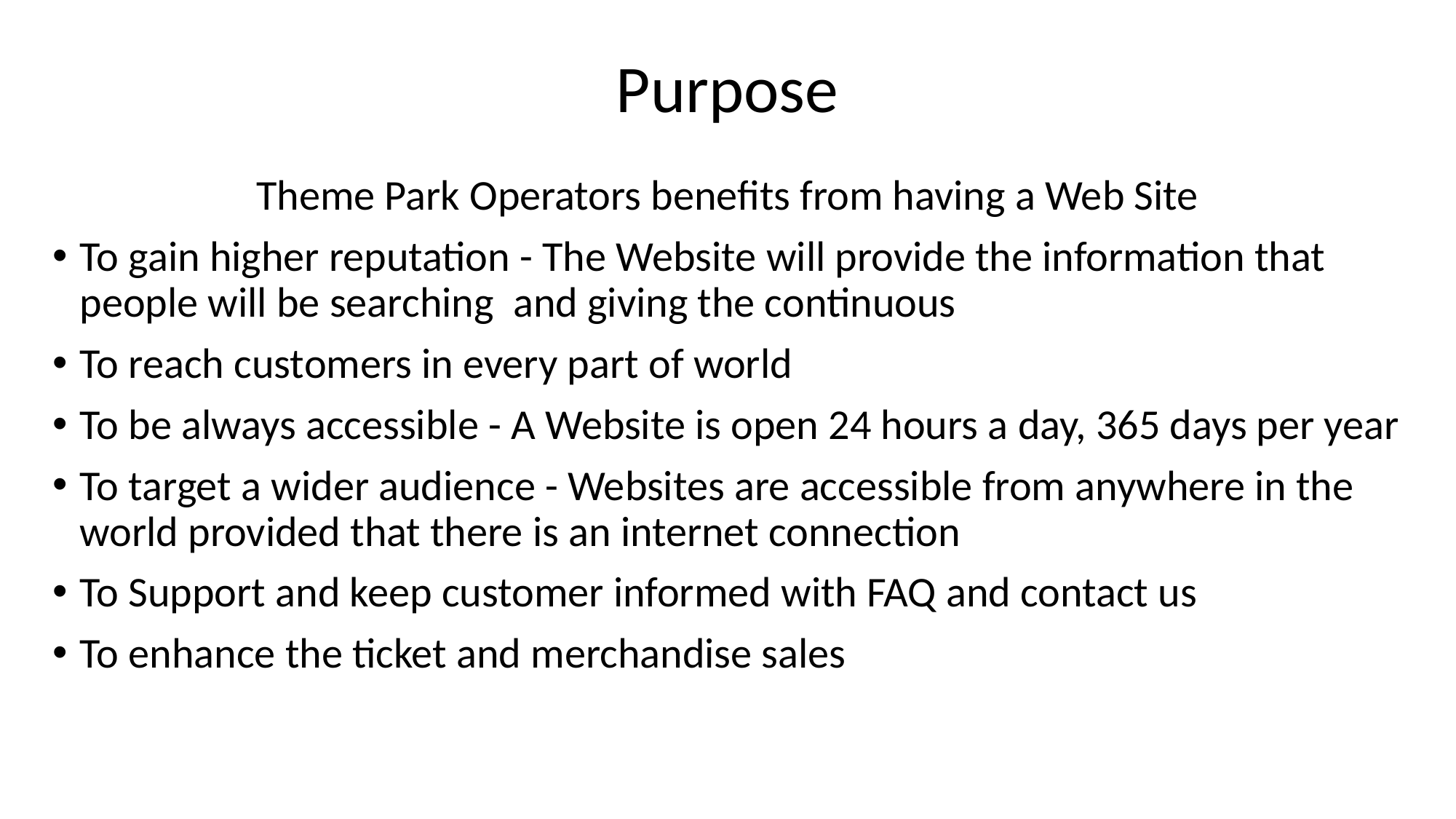

# Purpose
Theme Park Operators benefits from having a Web Site
To gain higher reputation - The Website will provide the information that people will be searching  and giving the continuous
To reach customers in every part of world
To be always accessible - A Website is open 24 hours a day, 365 days per year
To target a wider audience - Websites are accessible from anywhere in the world provided that there is an internet connection
To Support and keep customer informed with FAQ and contact us
To enhance the ticket and merchandise sales